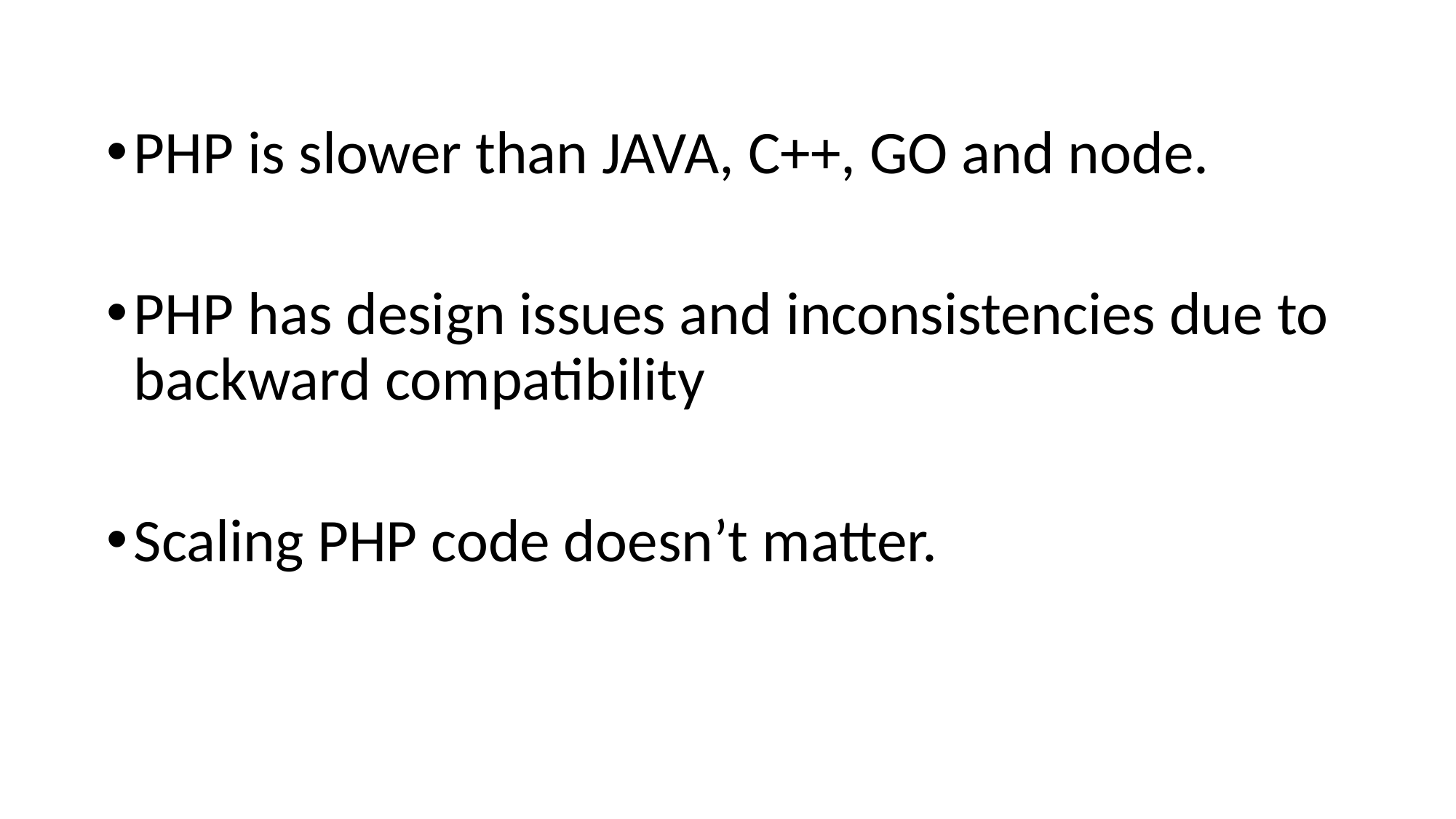

PHP is slower than JAVA, C++, GO and node.

PHP has design issues and inconsistencies due to backward compatibility

Scaling PHP code doesn’t matter.